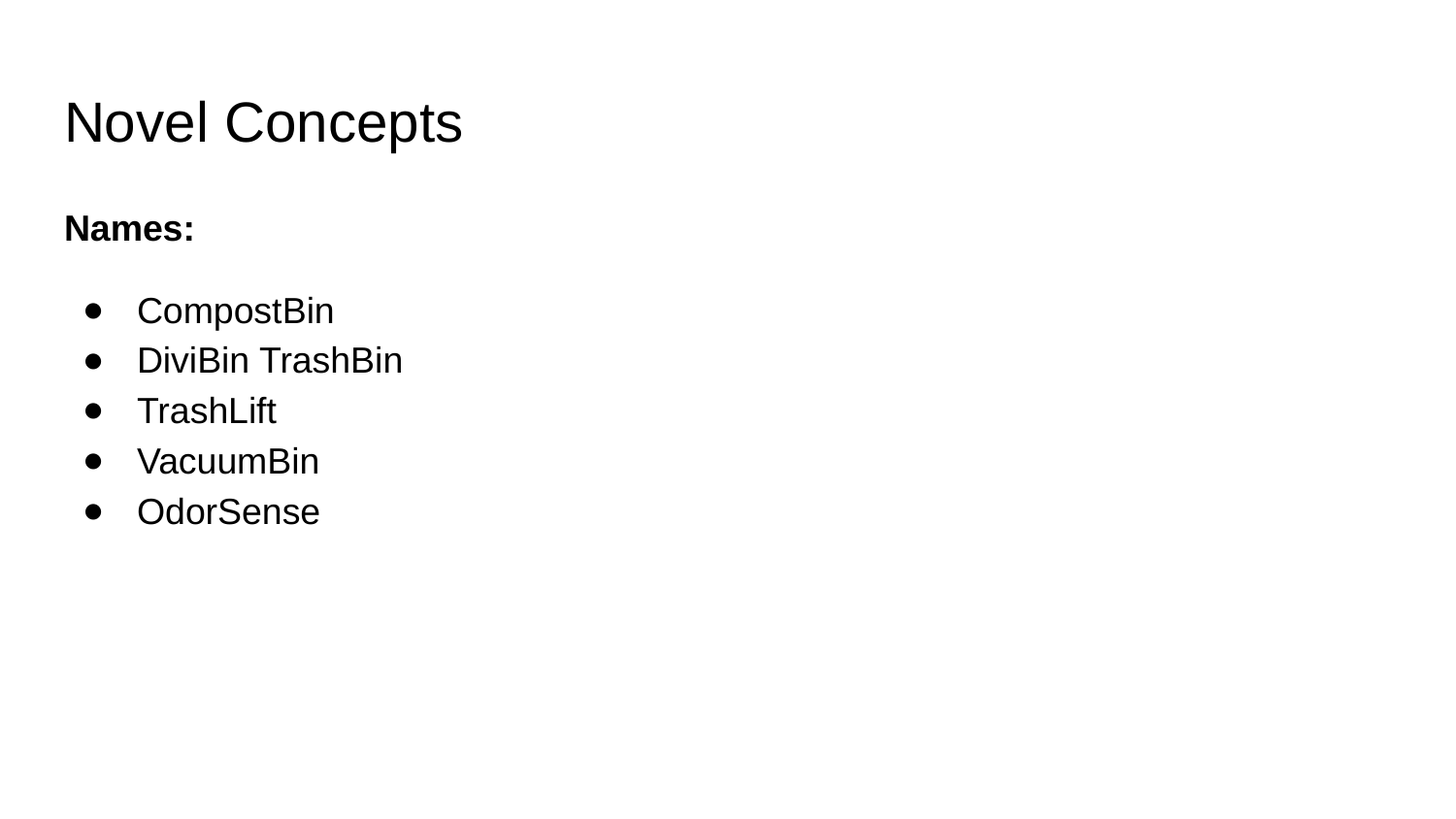

# Novel Concepts
Names:
CompostBin
DiviBin TrashBin
TrashLift
VacuumBin
OdorSense